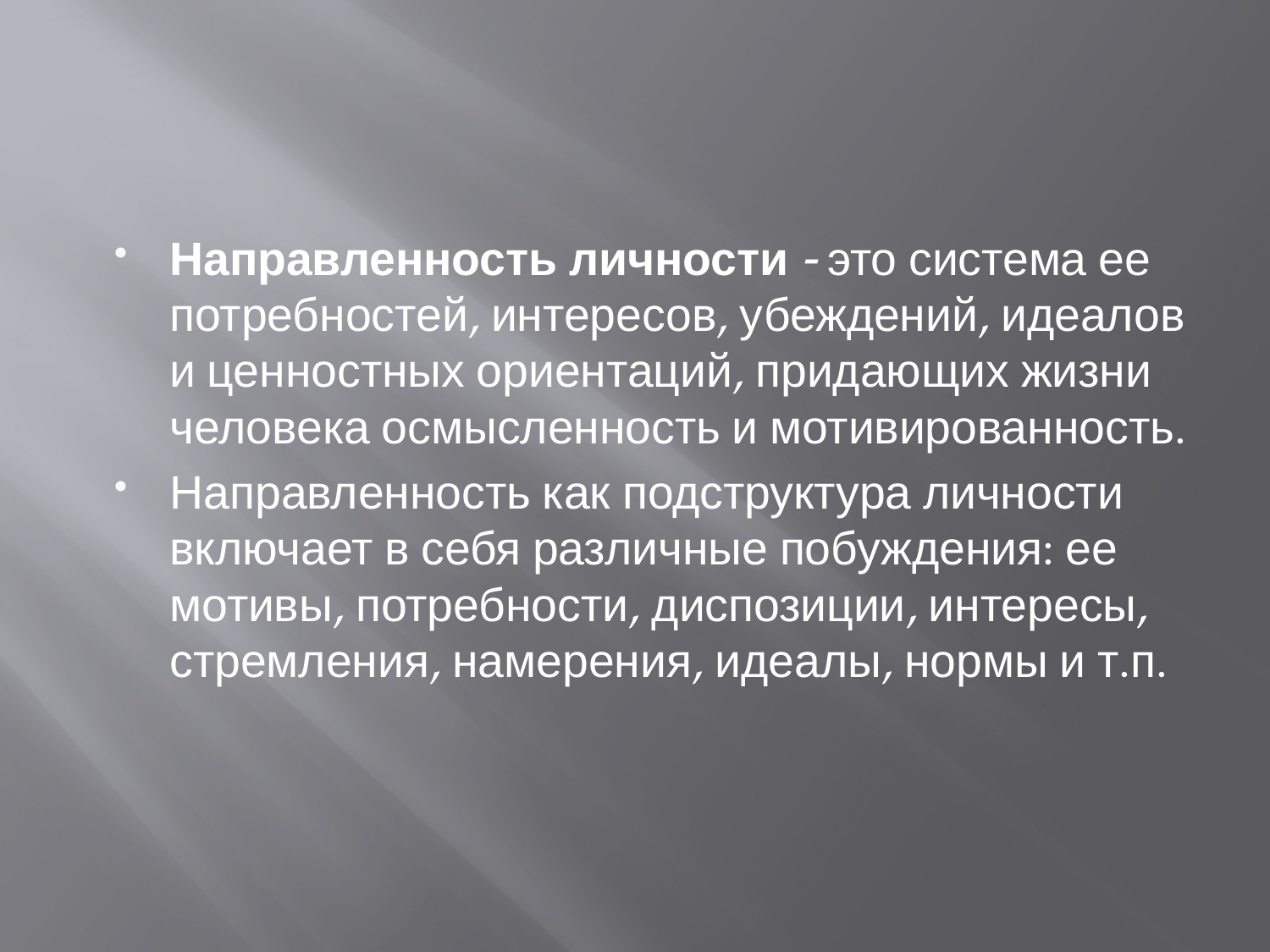

#
Направленность личности − это система ее потребностей, интересов, убеждений, идеалов и ценностных ориентаций, придающих жизни человека осмысленность и мотивированность.
Направленность как подструктура личности включает в себя различные побуждения: ее мотивы, потребности, диспозиции, интересы, стремления, намерения, идеалы, нормы и т.п.